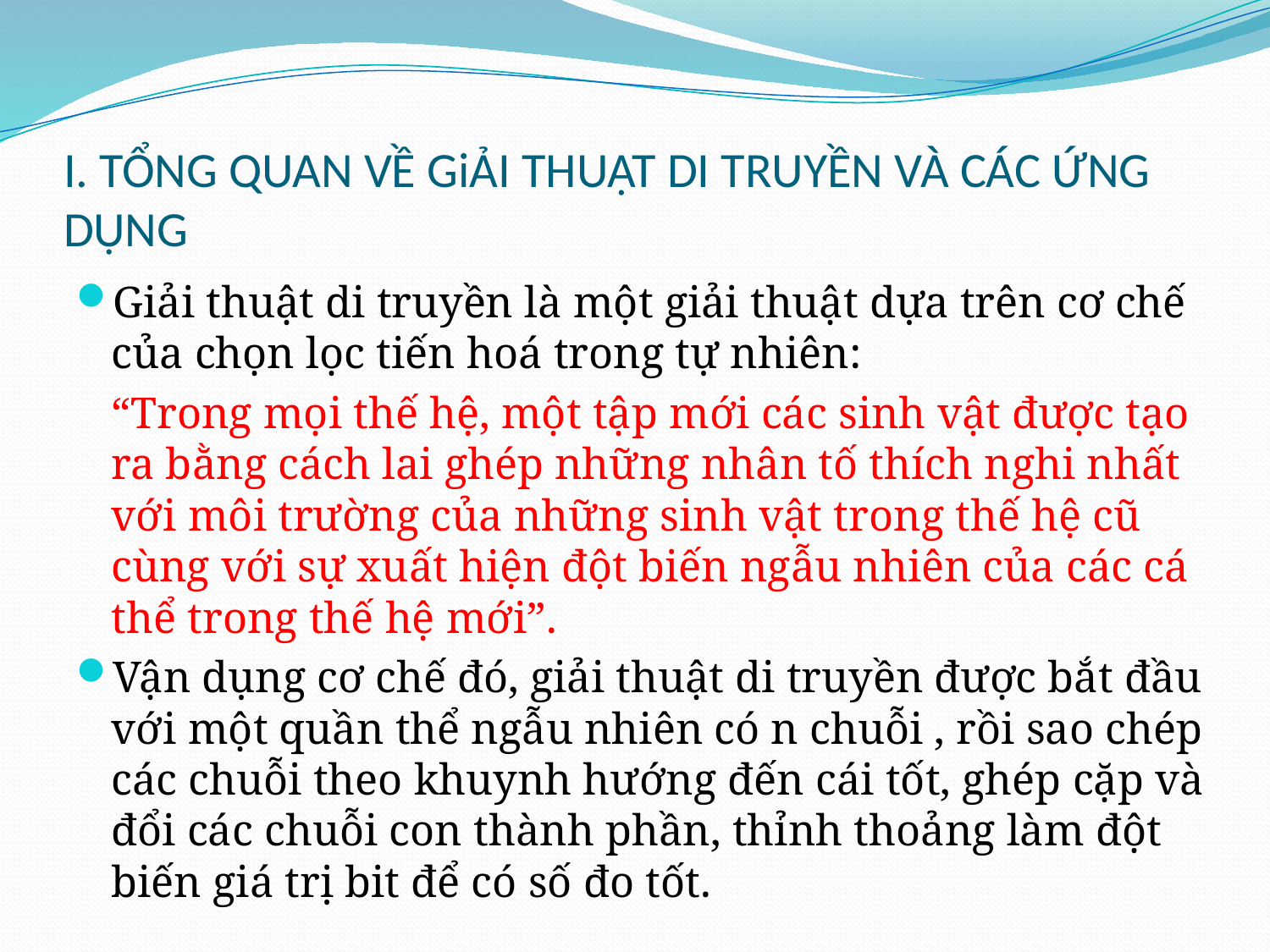

# I. TỔNG QUAN VỀ GiẢI THUẬT DI TRUYỀN VÀ CÁC ỨNG DỤNG
Giải thuật di truyền là một giải thuật dựa trên cơ chế của chọn lọc tiến hoá trong tự nhiên:
	“Trong mọi thế hệ, một tập mới các sinh vật được tạo ra bằng cách lai ghép những nhân tố thích nghi nhất với môi trường của những sinh vật trong thế hệ cũ cùng với sự xuất hiện đột biến ngẫu nhiên của các cá thể trong thế hệ mới”.
Vận dụng cơ chế đó, giải thuật di truyền được bắt đầu với một quần thể ngẫu nhiên có n chuỗi , rồi sao chép các chuỗi theo khuynh hướng đến cái tốt, ghép cặp và đổi các chuỗi con thành phần, thỉnh thoảng làm đột biến giá trị bit để có số đo tốt.